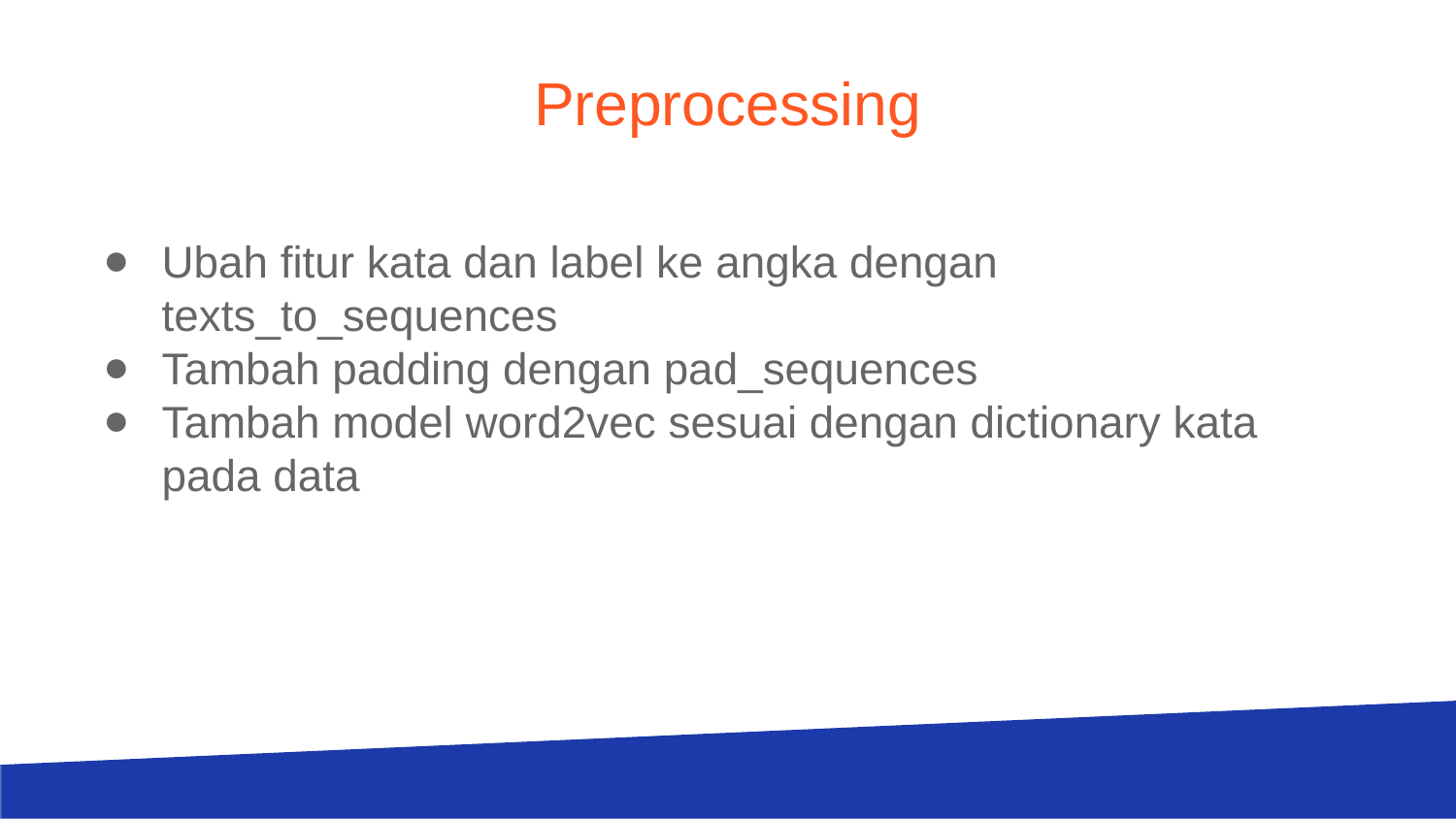

# Preprocessing
Ubah fitur kata dan label ke angka dengan texts_to_sequences
Tambah padding dengan pad_sequences
Tambah model word2vec sesuai dengan dictionary kata pada data